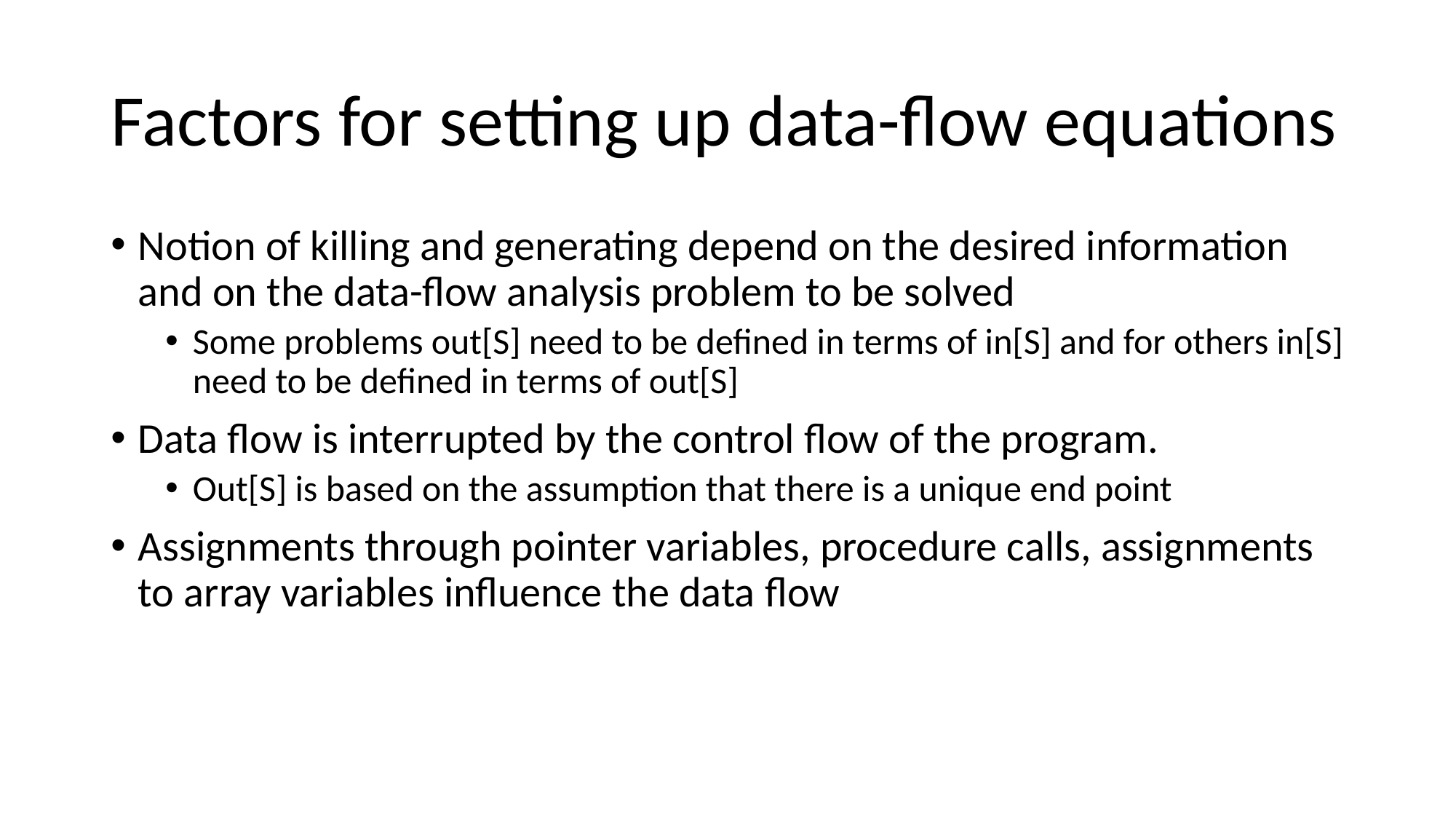

# Factors for setting up data-flow equations
Notion of killing and generating depend on the desired information and on the data-flow analysis problem to be solved
Some problems out[S] need to be defined in terms of in[S] and for others in[S] need to be defined in terms of out[S]
Data flow is interrupted by the control flow of the program.
Out[S] is based on the assumption that there is a unique end point
Assignments through pointer variables, procedure calls, assignments to array variables influence the data flow